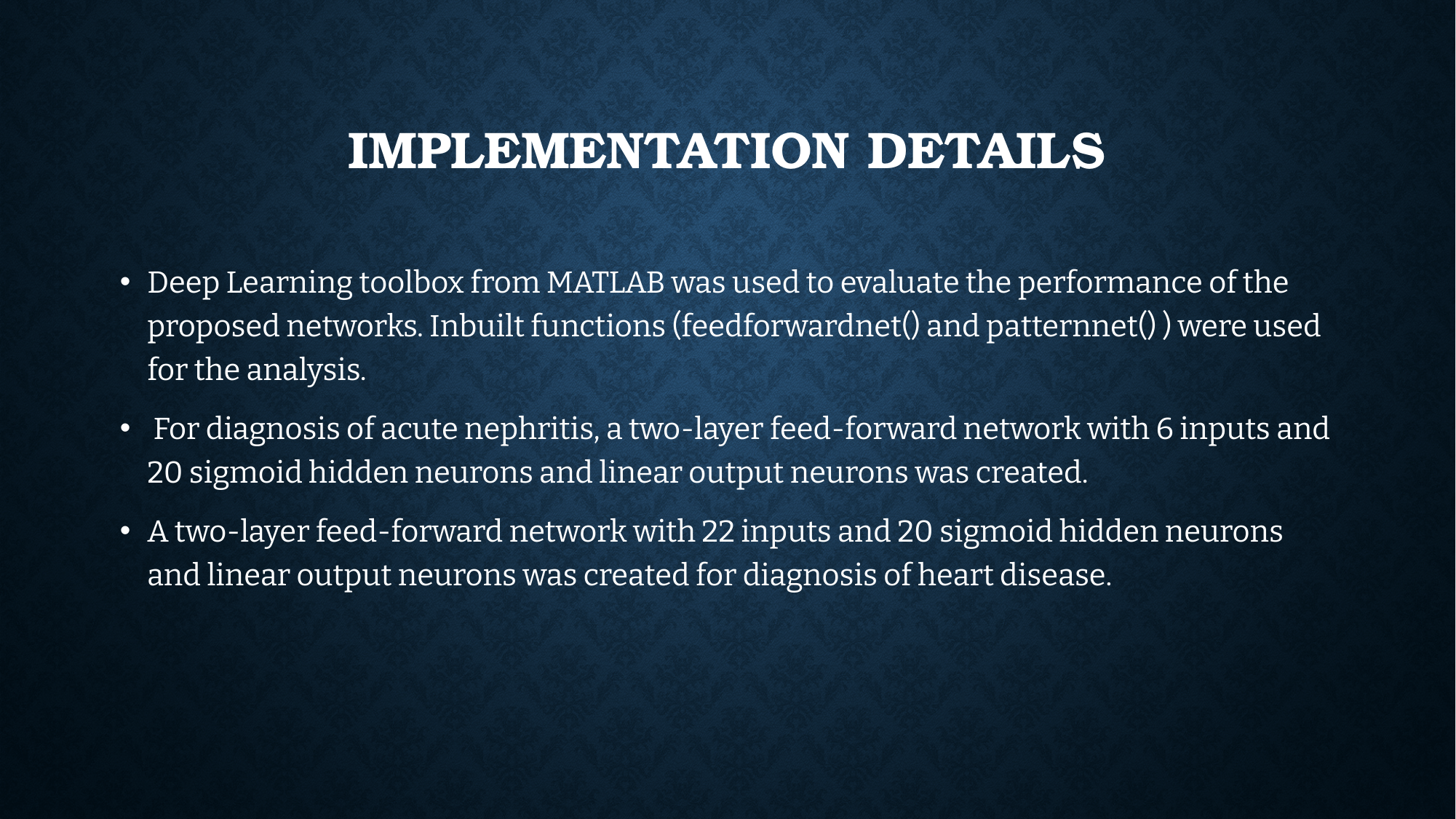

# IMPLEMENTATION DETAILS
Deep Learning toolbox from MATLAB was used to evaluate the performance of the proposed networks. Inbuilt functions (feedforwardnet() and patternnet() ) were used for the analysis.
 For diagnosis of acute nephritis, a two-layer feed-forward network with 6 inputs and 20 sigmoid hidden neurons and linear output neurons was created.
A two-layer feed-forward network with 22 inputs and 20 sigmoid hidden neurons and linear output neurons was created for diagnosis of heart disease.